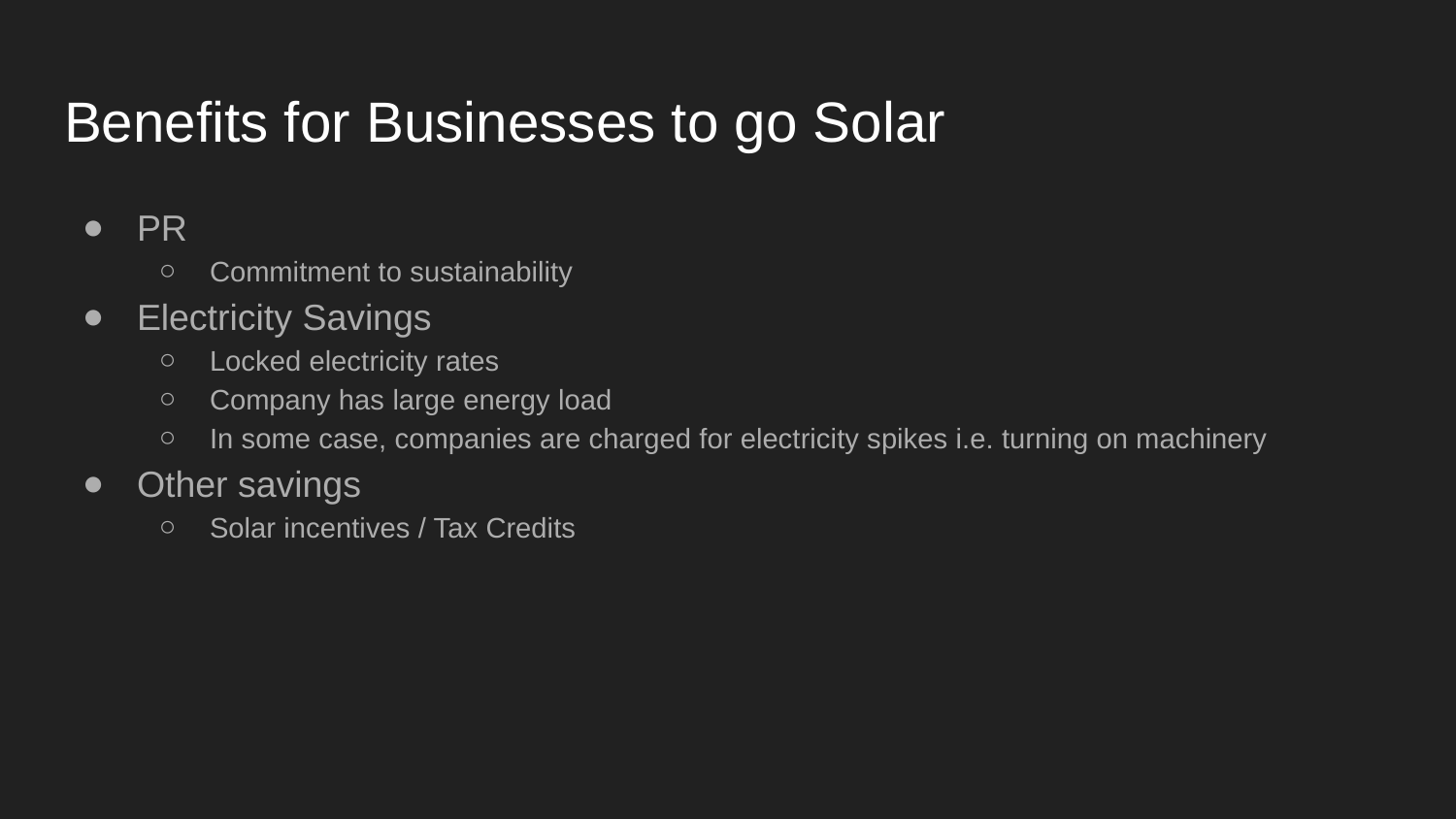

# Benefits for Businesses to go Solar
PR
Commitment to sustainability
Electricity Savings
Locked electricity rates
Company has large energy load
In some case, companies are charged for electricity spikes i.e. turning on machinery
Other savings
Solar incentives / Tax Credits